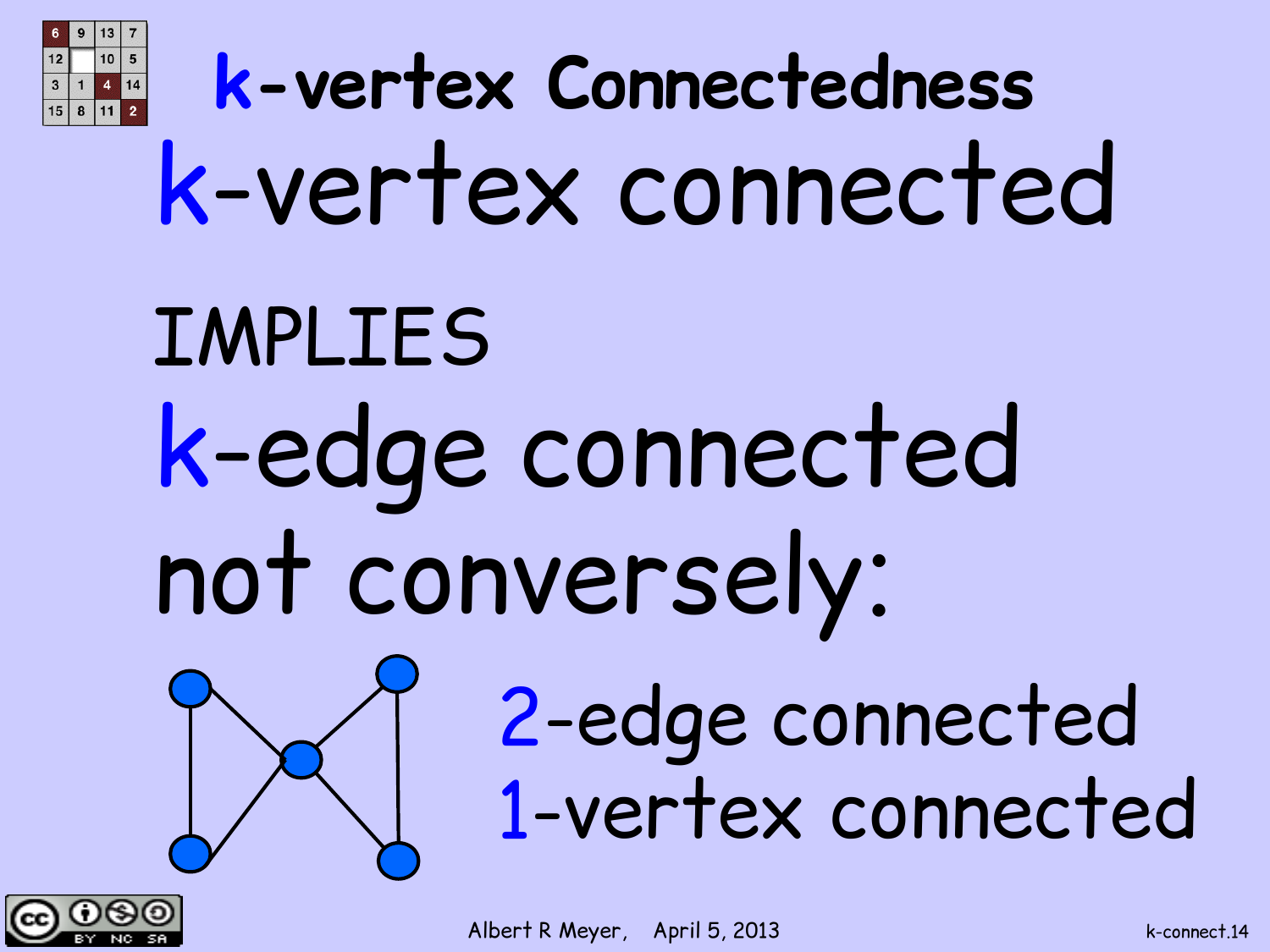

# k-vertex Connectedness
k-vertex connected
IMPLIES
k-edge connected
not conversely:

2-edge connected
1-vertex connected

k-connect.14